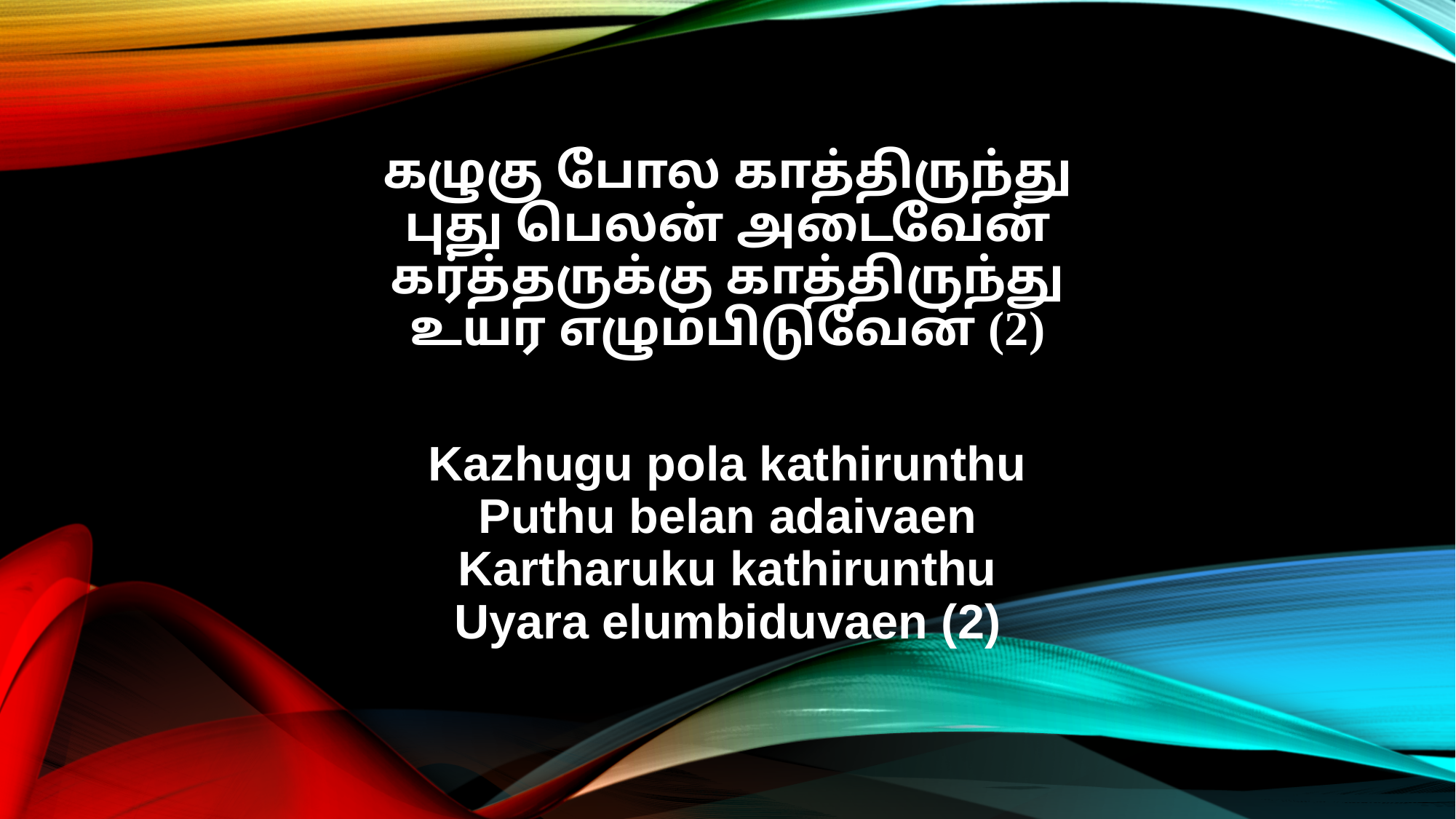

கழுகு போல காத்திருந்து
புது பெலன் அடைவேன்
கர்த்தருக்கு காத்திருந்து
உயர எழும்பிடுவேன் (2)

Kazhugu pola kathirunthu
Puthu belan adaivaen
Kartharuku kathirunthu
Uyara elumbiduvaen (2)